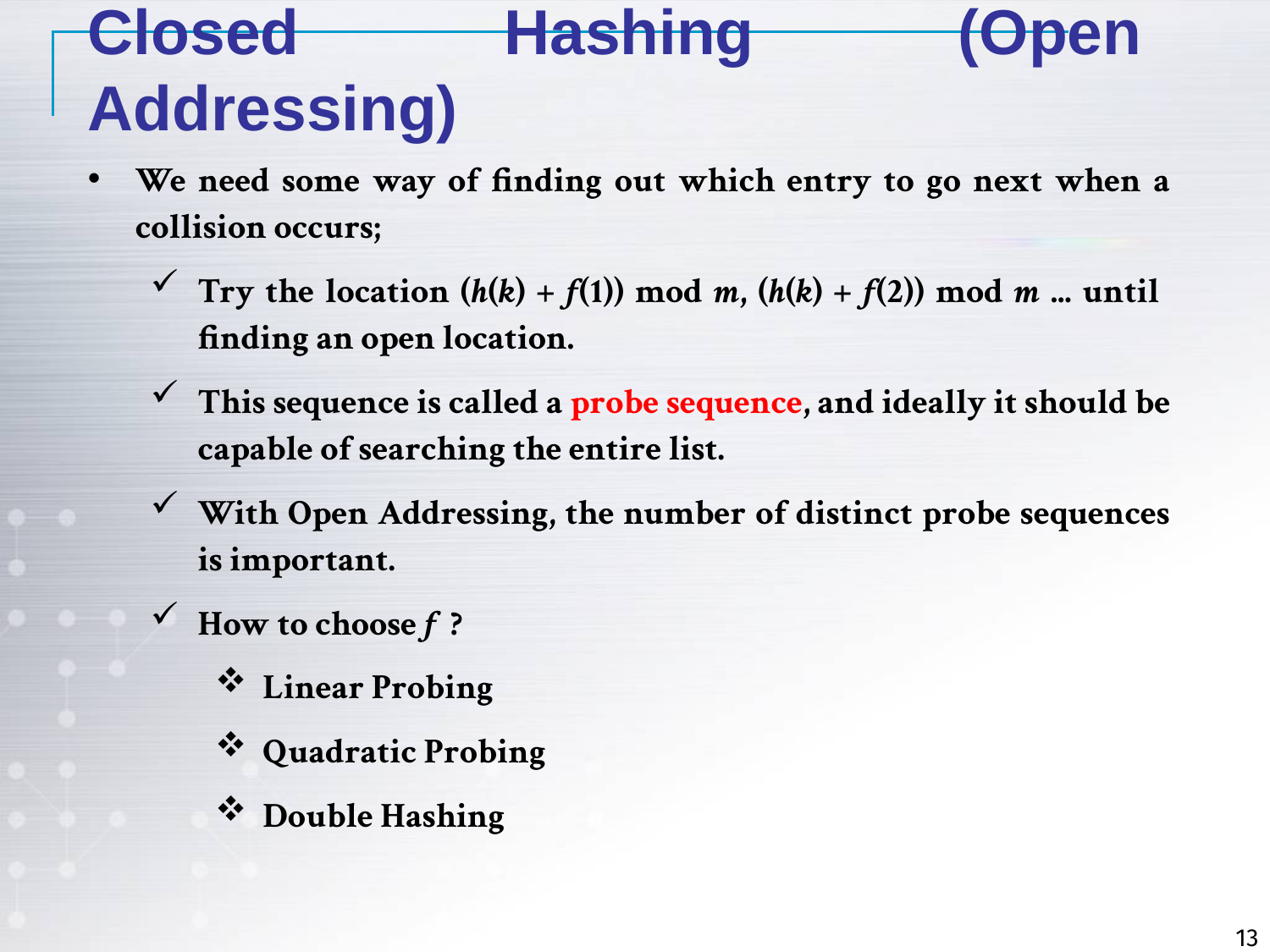

Closed Hashing (Open Addressing)
We need some way of finding out which entry to go next when a collision occurs;
Try the location (h(k) + f(1)) mod m, (h(k) + f(2)) mod m ... until  finding an open location.
This sequence is called a probe sequence, and ideally it should be capable of searching the entire list.
With Open Addressing, the number of distinct probe sequences is important.
How to choose f  ?
Linear Probing
Quadratic Probing
Double Hashing
13